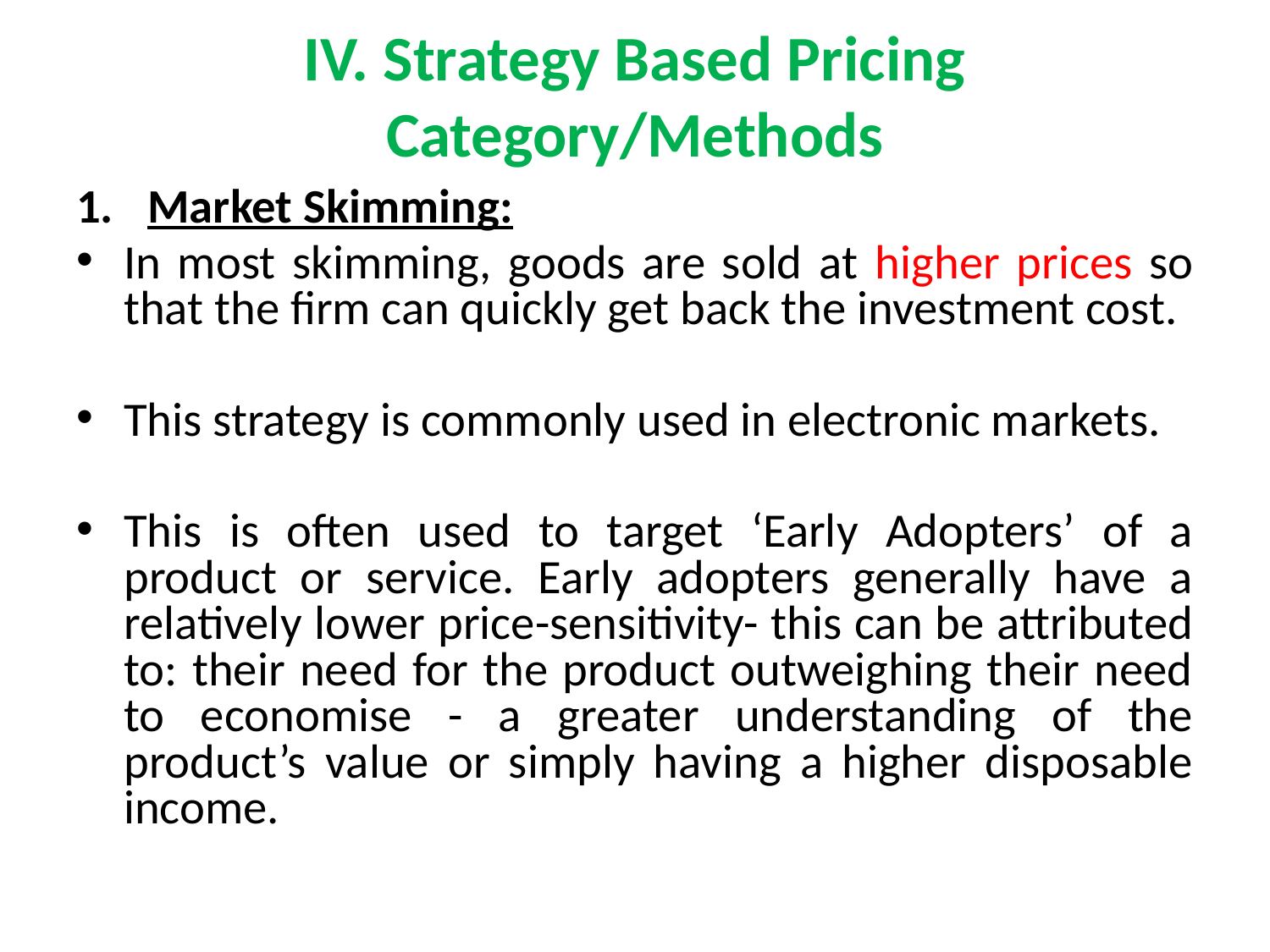

# IV. Strategy Based Pricing Category/Methods
Market Skimming:
In most skimming, goods are sold at higher prices so that the firm can quickly get back the investment cost.

This strategy is commonly used in electronic markets.

This is often used to target ‘Early Adopters’ of a product or service. Early adopters generally have a relatively lower price-sensitivity- this can be attributed to: their need for the product outweighing their need to economise - a greater understanding of the product’s value or simply having a higher disposable income.